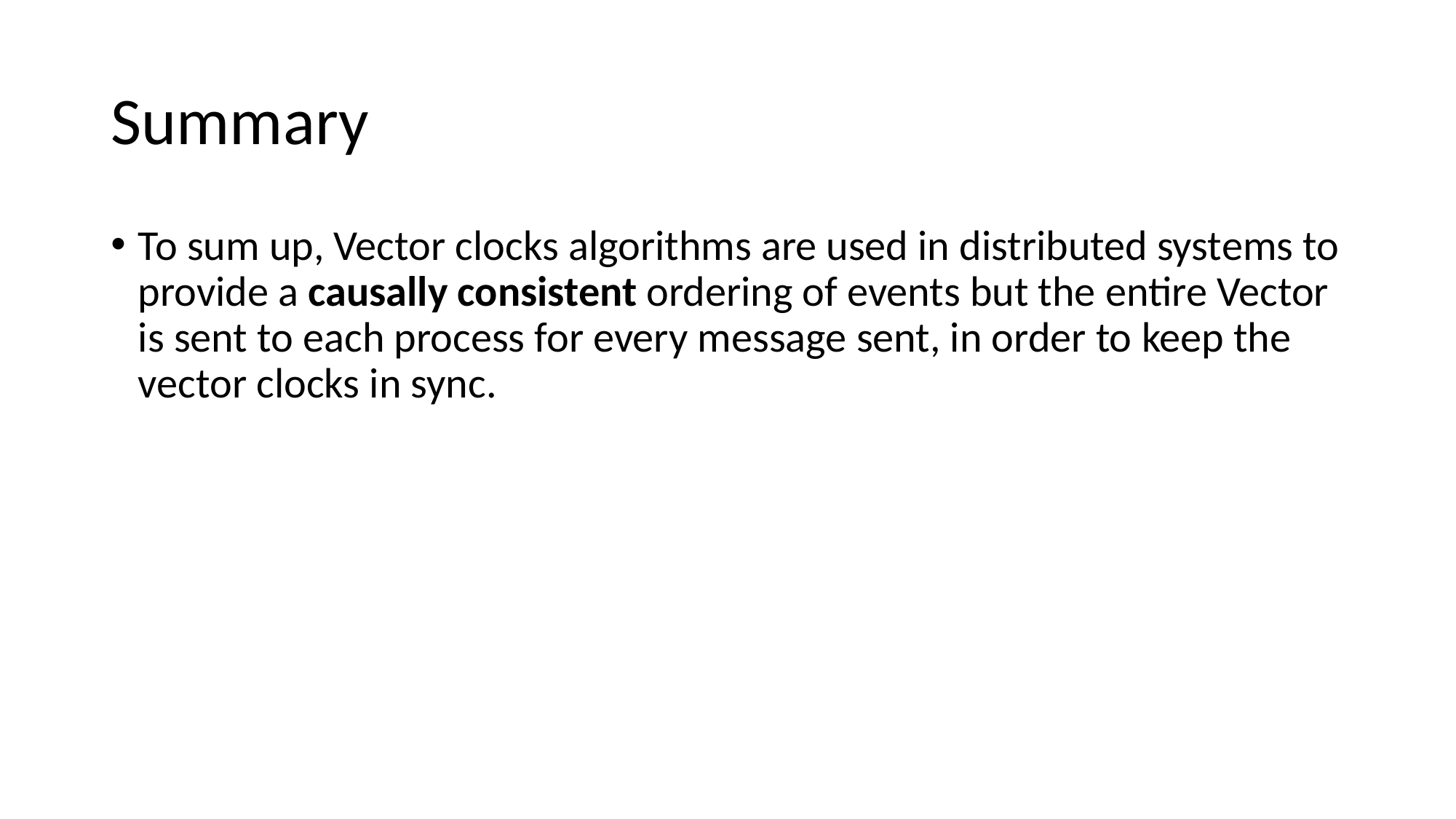

# Summary
To sum up, Vector clocks algorithms are used in distributed systems to provide a causally consistent ordering of events but the entire Vector is sent to each process for every message sent, in order to keep the vector clocks in sync.